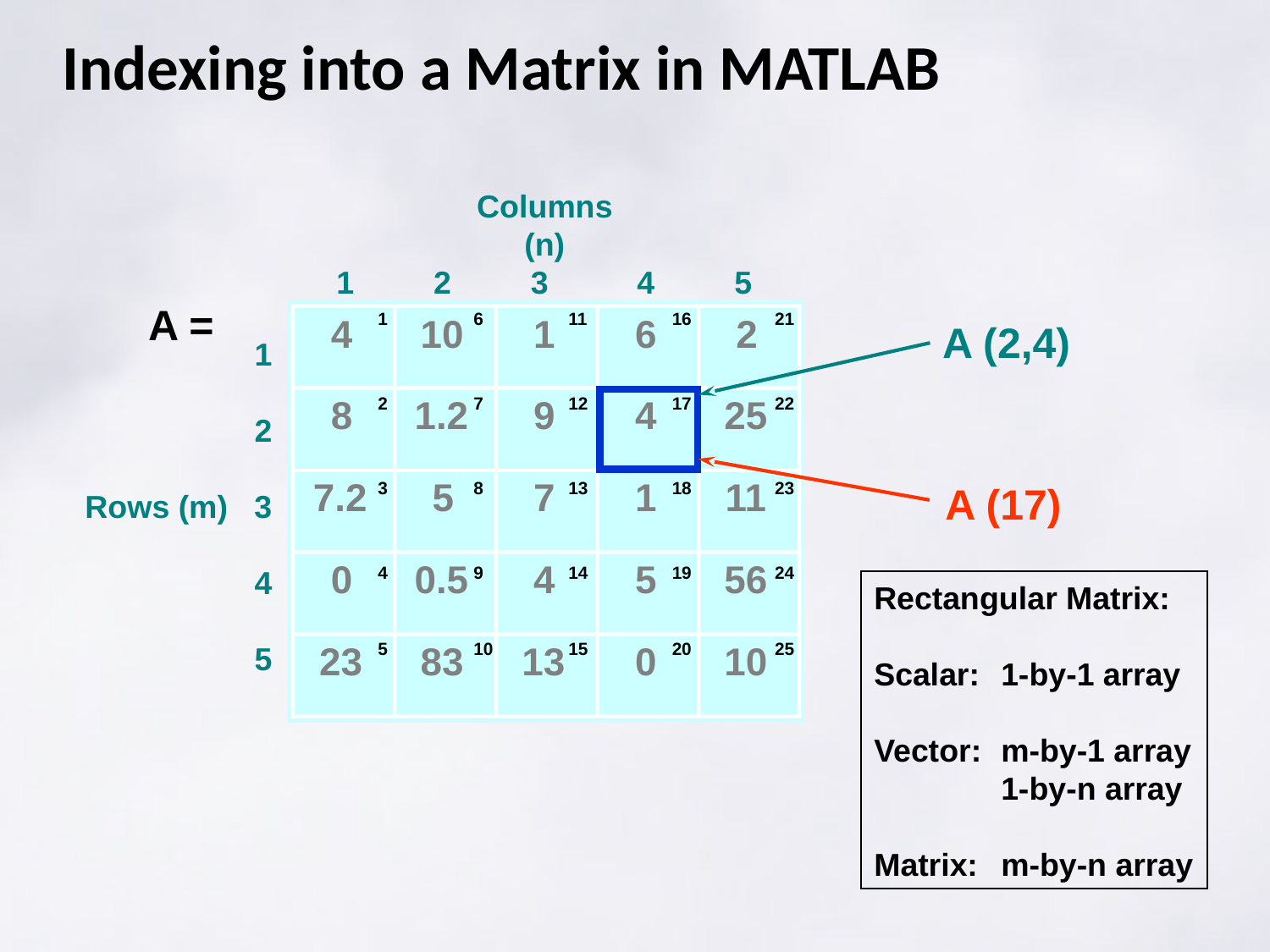

# Indexing into a Matrix in MATLAB
Columns
(n)
1         2         3          4         5
1

2

Rows (m)   3

4

5
A =

1	6	11	16	21

2	7	12	17	22

3	8	13	18	23

4	9	14	19	24

5	10	15	20	25
4
10
1
6
2

A (2,4)

8
1.2
9
4
25

A (17)
7.2
5
7
1
11

0
0.5
4
5
56

23
83
13
0
10

Rectangular Matrix:

Scalar:	1-by-1 array

Vector:	m-by-1 array
	1-by-n array

Matrix:	m-by-n array